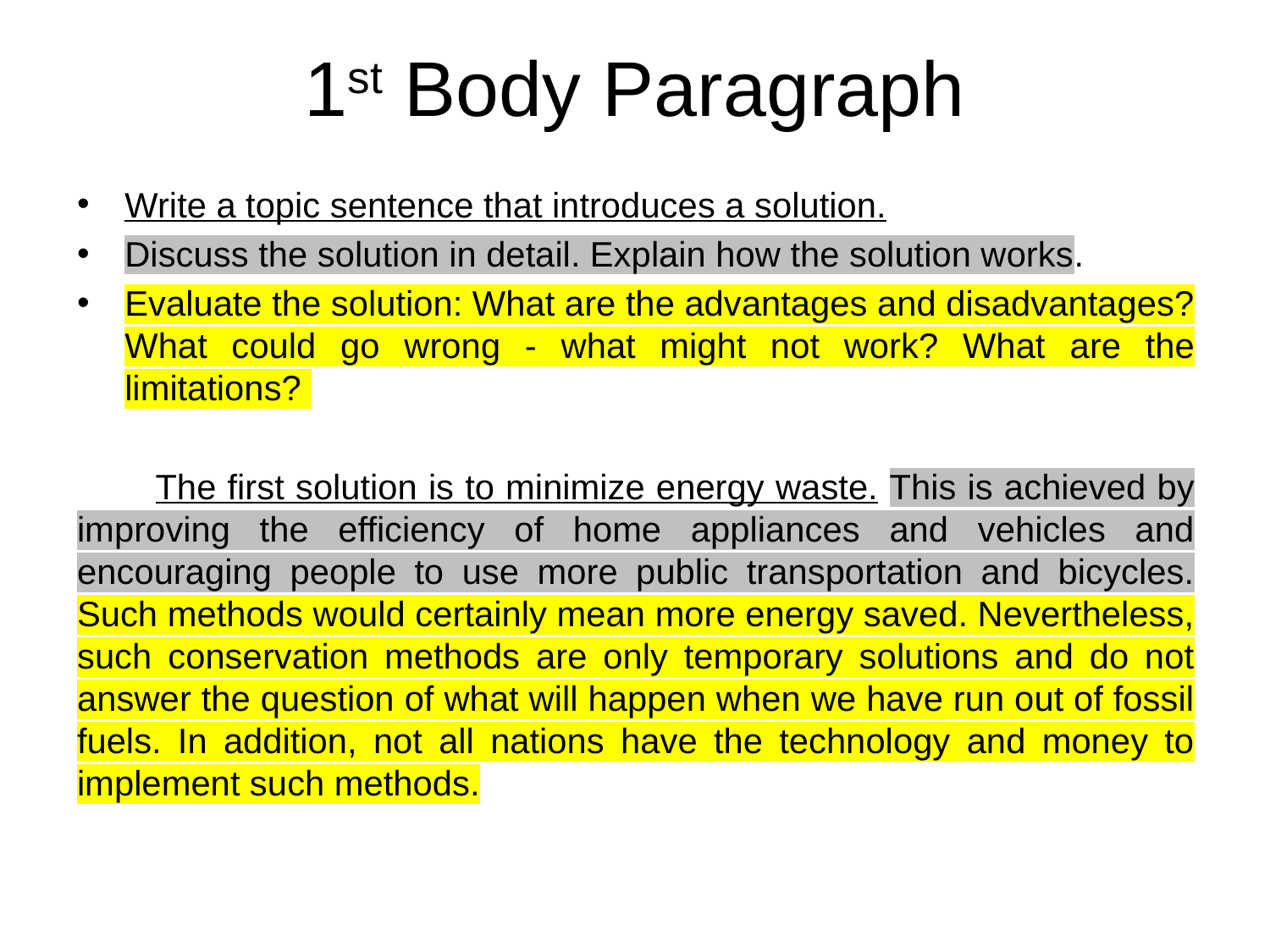

# 1st Body Paragraph
Write a topic sentence that introduces a solution.
Discuss the solution in detail. Explain how the solution works.
Evaluate the solution: What are the advantages and disadvantages? What could go wrong - what might not work? What are the limitations?

       The first solution is to minimize energy waste. This is achieved by improving the efficiency of home appliances and vehicles and encouraging people to use more public transportation and bicycles. Such methods would certainly mean more energy saved. Nevertheless, such conservation methods are only temporary solutions and do not answer the question of what will happen when we have run out of fossil fuels. In addition, not all nations have the technology and money to implement such methods.